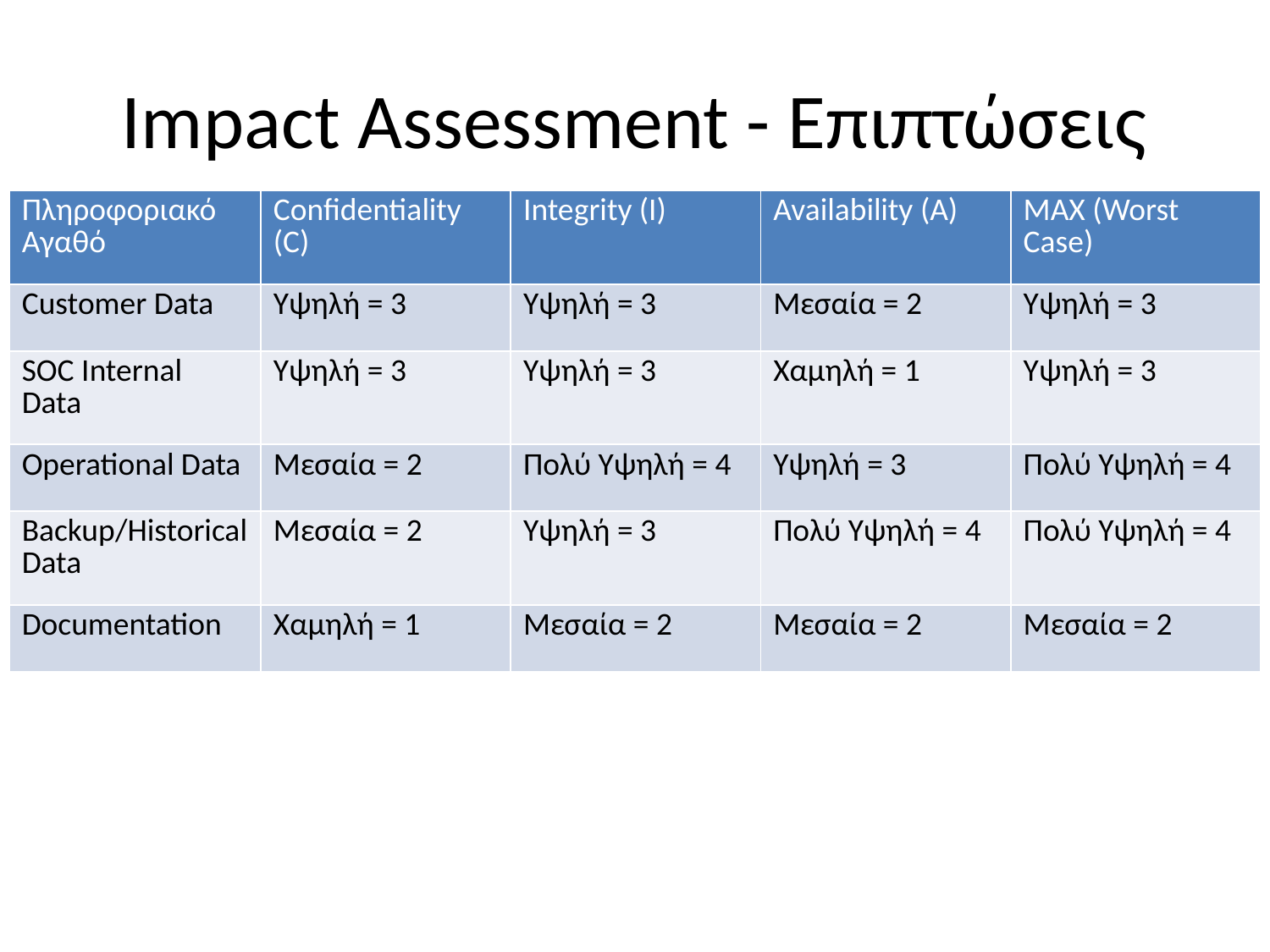

# Impact Assessment - Επιπτώσεις
| Πληροφοριακό Αγαθό | Confidentiality (C) | Integrity (I) | Availability (A) | MAX (Worst Case) |
| --- | --- | --- | --- | --- |
| Customer Data | Υψηλή = 3 | Υψηλή = 3 | Μεσαία = 2 | Υψηλή = 3 |
| SOC Internal Data | Υψηλή = 3 | Υψηλή = 3 | Χαμηλή = 1 | Υψηλή = 3 |
| Operational Data | Μεσαία = 2 | Πολύ Υψηλή = 4 | Υψηλή = 3 | Πολύ Υψηλή = 4 |
| Backup/Historical Data | Μεσαία = 2 | Υψηλή = 3 | Πολύ Υψηλή = 4 | Πολύ Υψηλή = 4 |
| Documentation | Χαμηλή = 1 | Μεσαία = 2 | Μεσαία = 2 | Μεσαία = 2 |